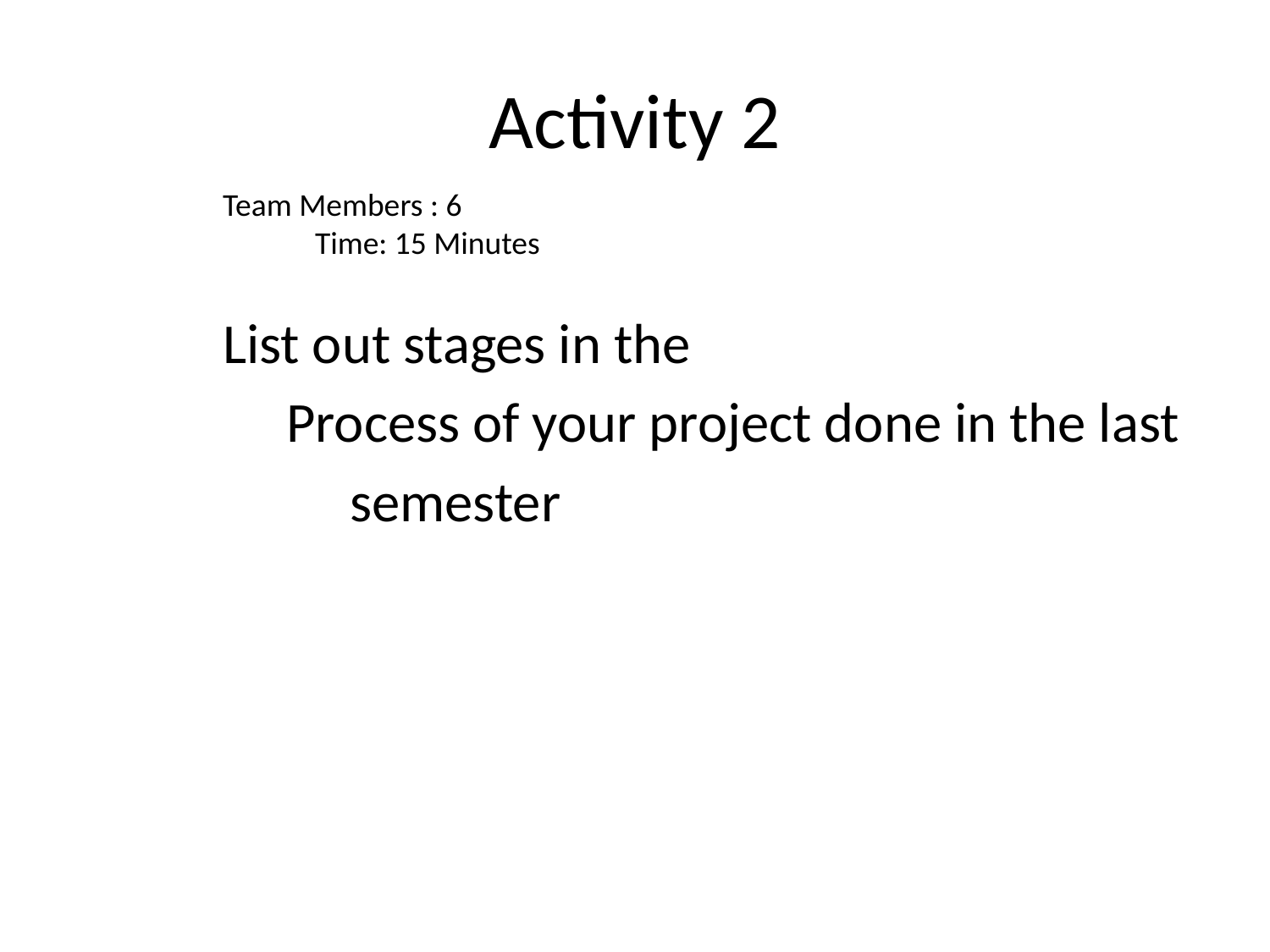

# Activity 2
Team Members : 6    							    Time: 15 Minutes

List out stages in the
Process of your project done in the last
semester